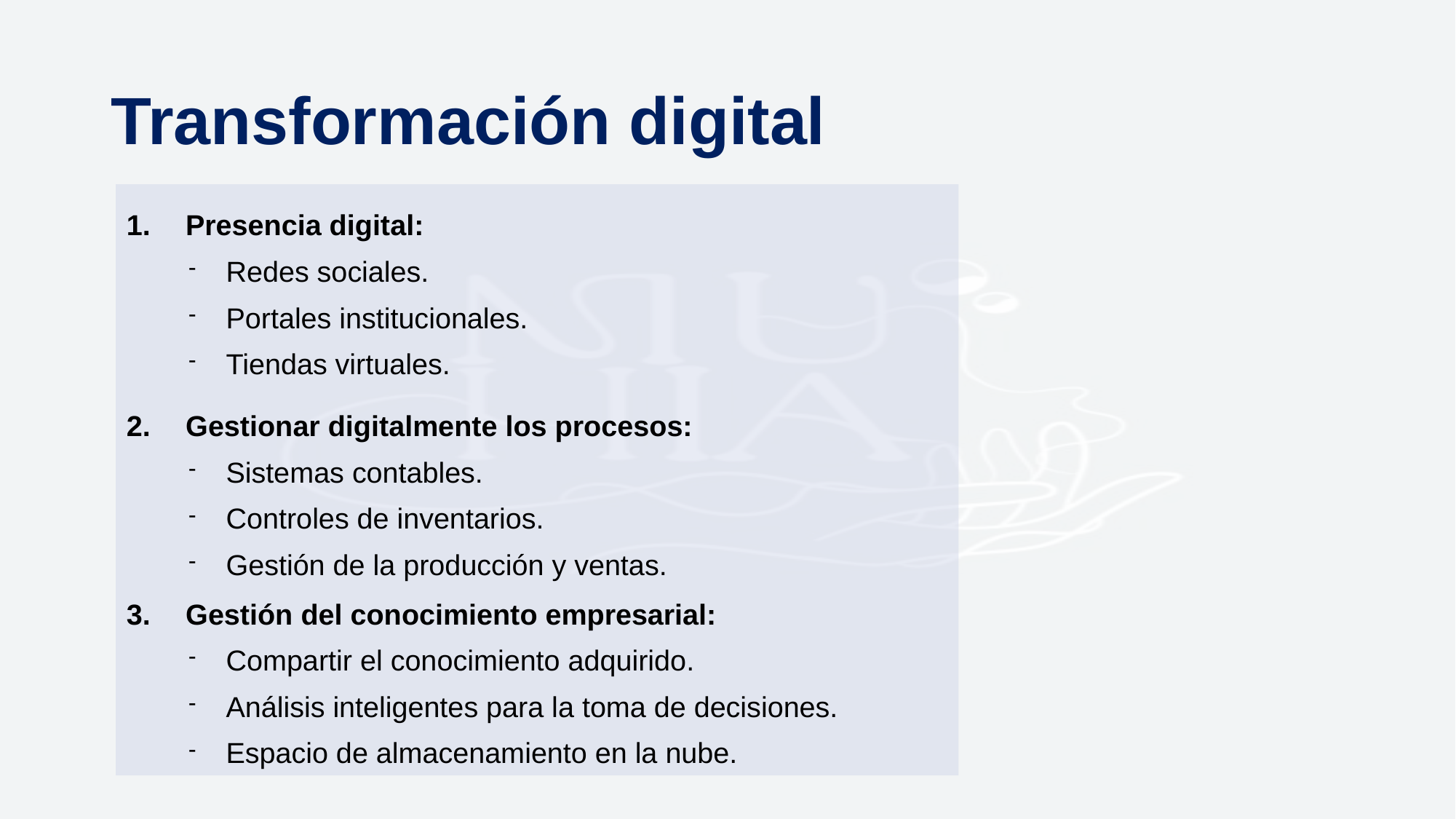

Transformación digital
Presencia digital:
Redes sociales.
Portales institucionales.
Tiendas virtuales.
Gestionar digitalmente los procesos:
Sistemas contables.
Controles de inventarios.
Gestión de la producción y ventas.
Gestión del conocimiento empresarial:
Compartir el conocimiento adquirido.
Análisis inteligentes para la toma de decisiones.
Espacio de almacenamiento en la nube.